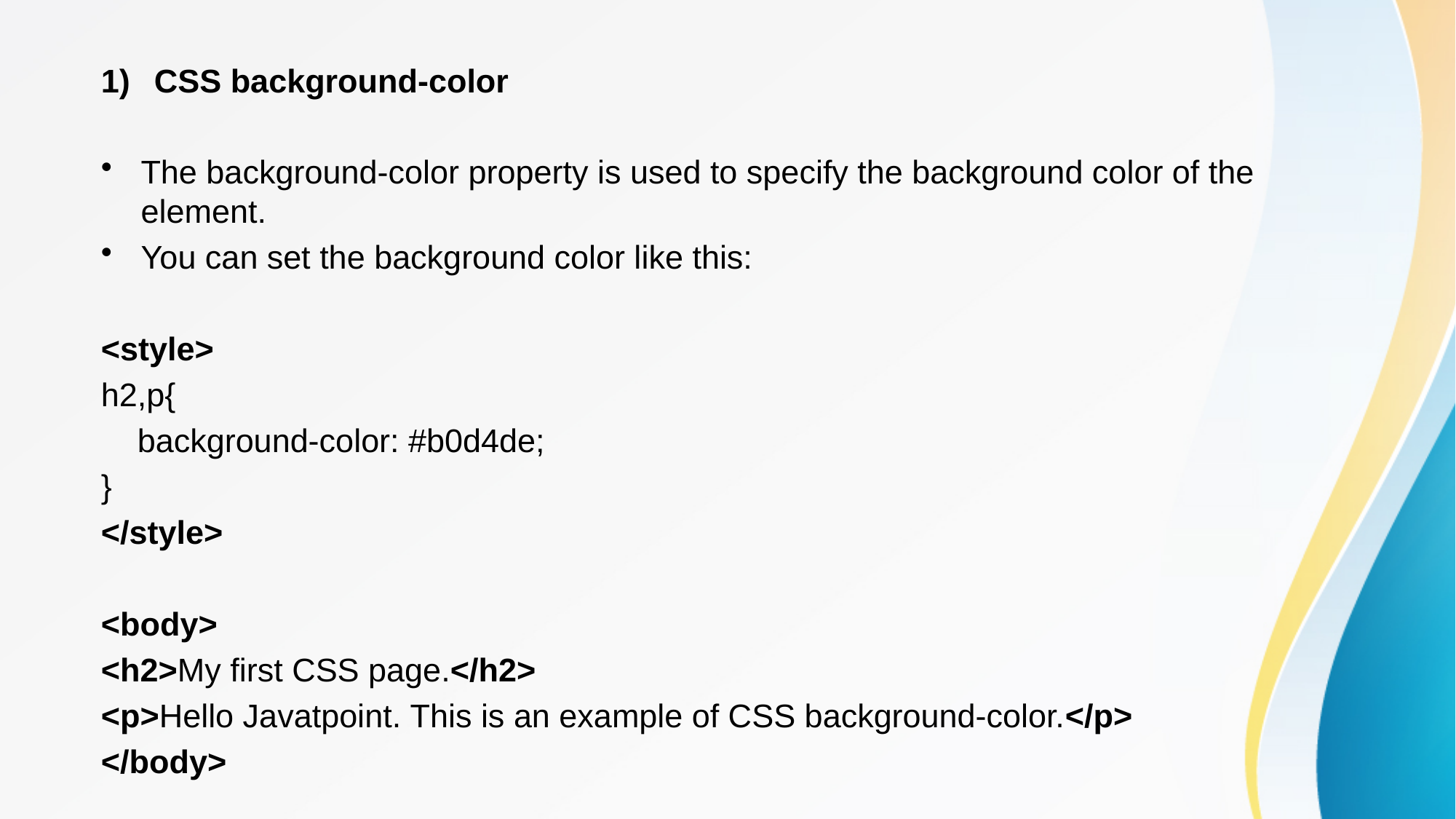

CSS background-color

The background-color property is used to specify the background color of the element.
You can set the background color like this:

<style>
h2,p{
    background-color: #b0d4de;
}
</style>

<body>
<h2>My first CSS page.</h2>
<p>Hello Javatpoint. This is an example of CSS background-color.</p>
</body>